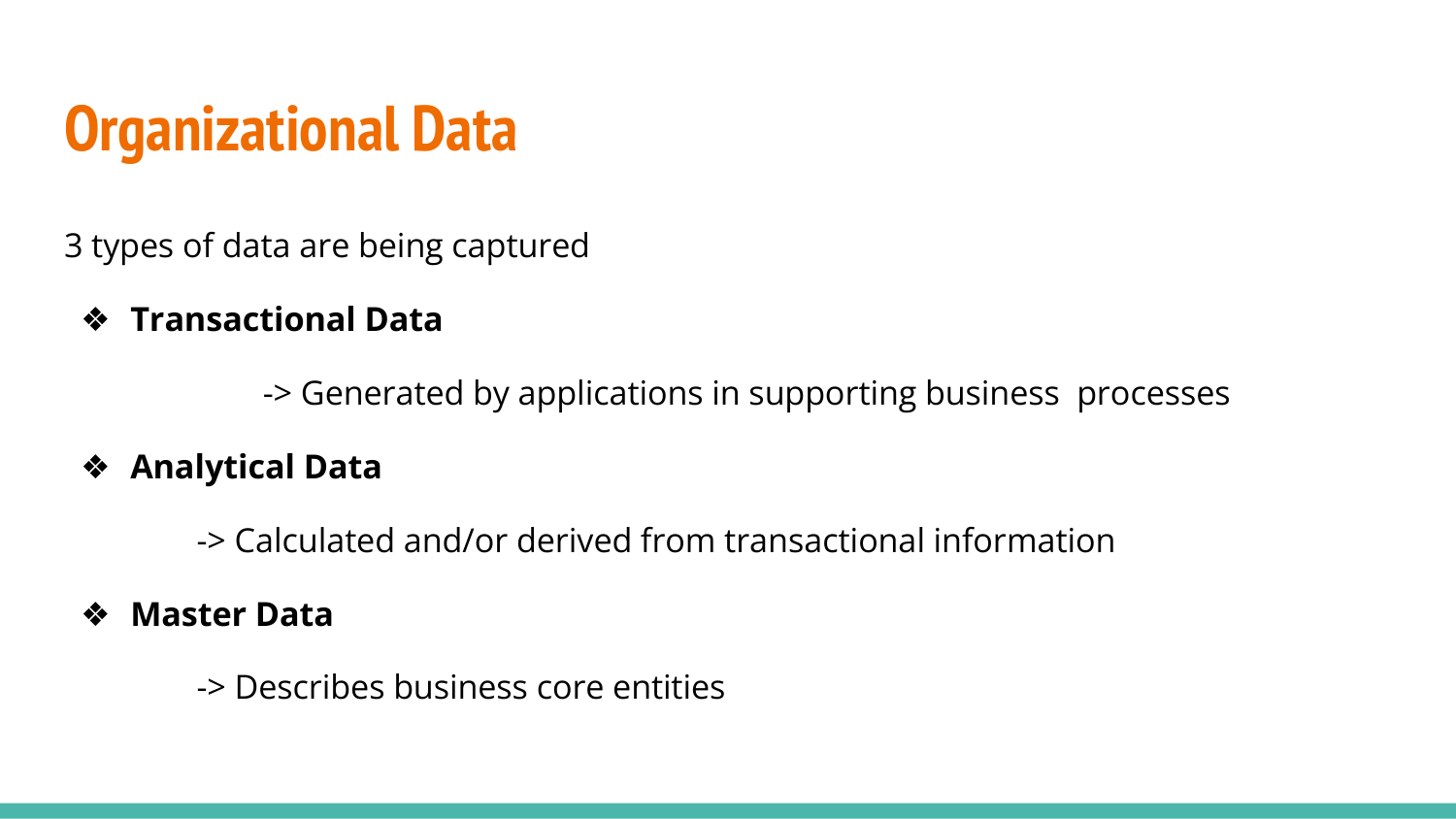

# Organizational Data
3 types of data are being captured
Transactional Data
 	-> Generated by applications in supporting business  processes
Analytical Data
-> Calculated and/or derived from transactional information
Master Data
-> Describes business core entities